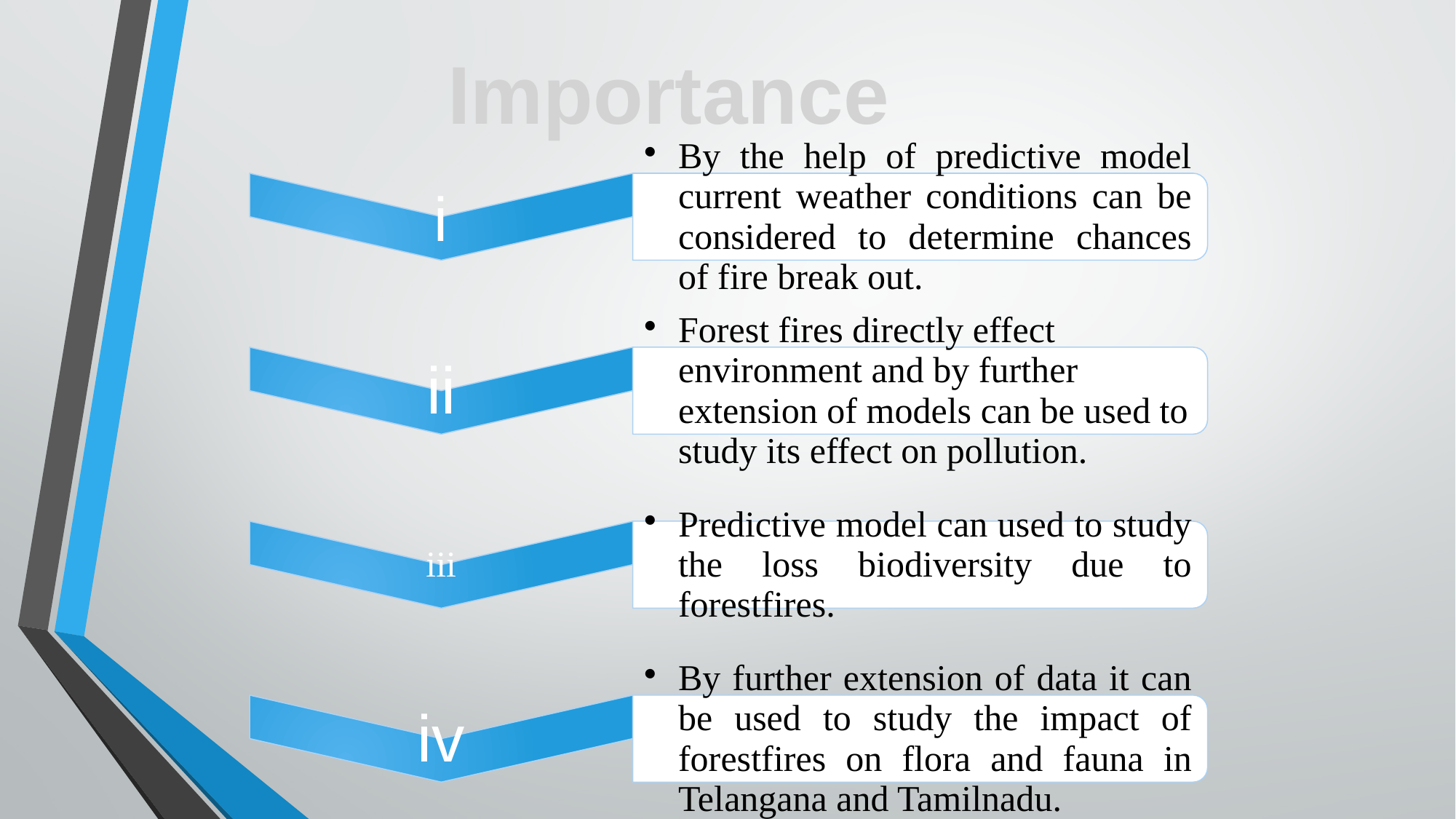

Importance
i
By the help of predictive model current weather conditions can be considered to determine chances of fire break out.
ii
Forest fires directly effect environment and by further extension of models can be used to study its effect on pollution.
Predictive model can used to study the loss biodiversity due to forestfires.
iv
By further extension of data it can be used to study the impact of forestfires on flora and fauna in Telangana and Tamilnadu.
iii